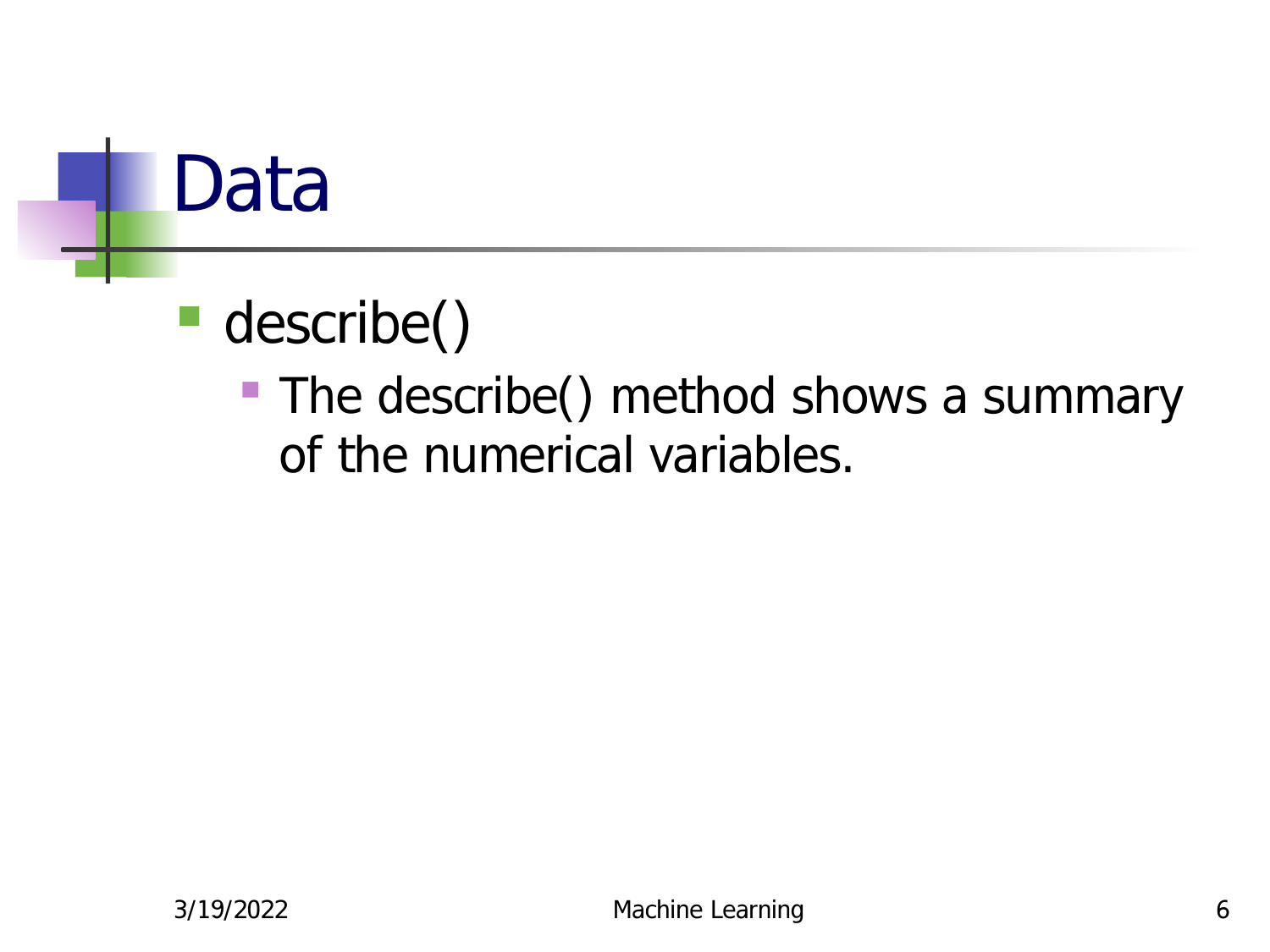

# Data
describe()
The describe() method shows a summary of the numerical variables.
3/19/2022
Machine Learning
6